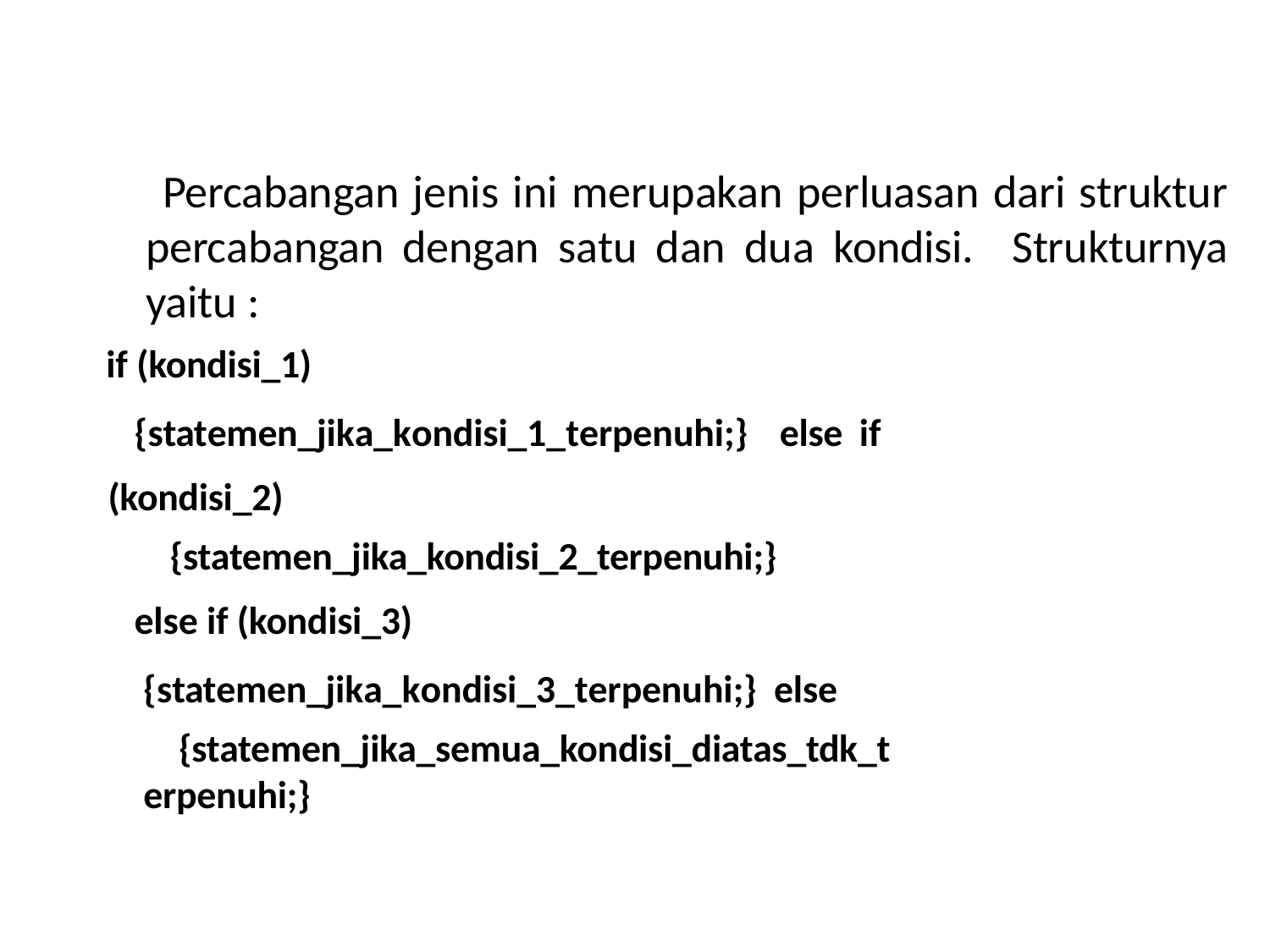

# PERCABANGAN LEBIH DARI DUA (2)
    Percabangan jenis ini merupakan perluasan dari struktur percabangan dengan satu dan dua kondisi.  Strukturnya yaitu :
if (kondisi_1)
{statemen_jika_kondisi_1_terpenuhi;}  else if (kondisi_2)
{statemen_jika_kondisi_2_terpenuhi;}
else if (kondisi_3)
{statemen_jika_kondisi_3_terpenuhi;}  else
{statemen_jika_semua_kondisi_diatas_tdk_terpenuhi;}